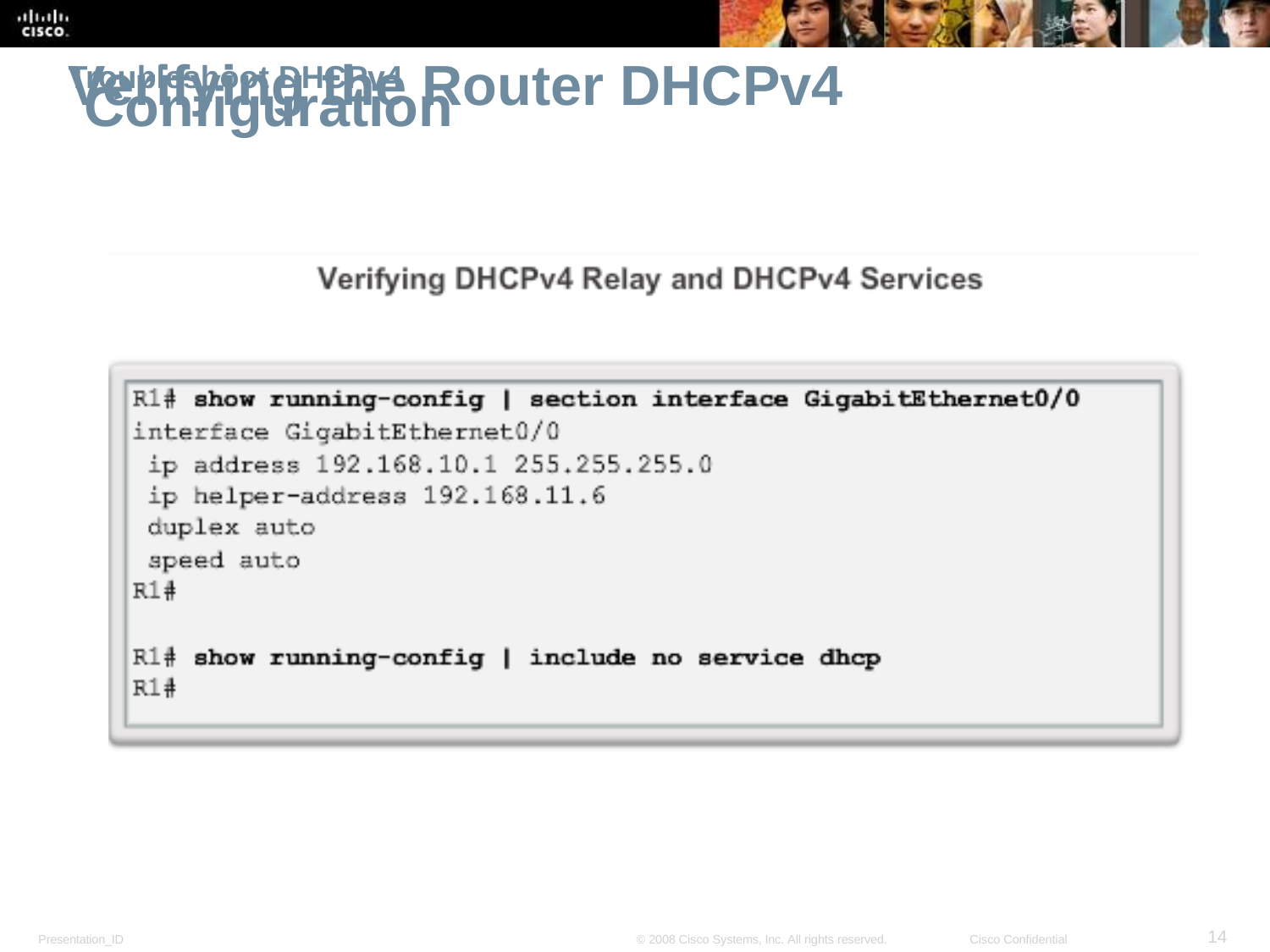

Troubleshoot DHCPv4
Verifying the Router DHCPv4  Configuration

14
Presentation_ID
© 2008 Cisco Systems, Inc. All rights reserved.
Cisco Confidential